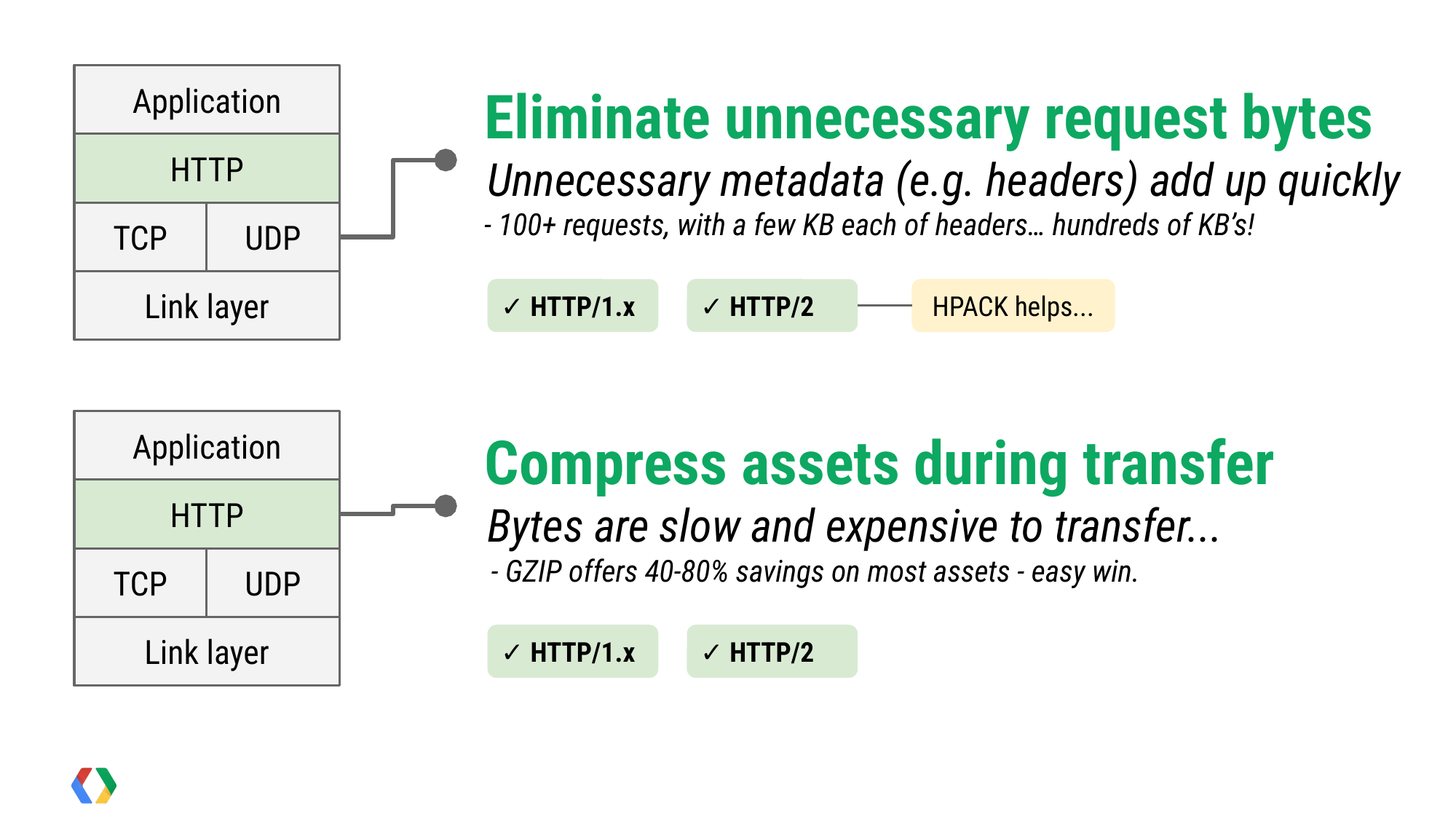

Application
  Eliminate unnecessary request bytes
   Unnecessary metadata (e.g. headers) add up quickly
    - 100+ requests, with a few KB each of headers… hundreds of KB’s!
HTTP
TCP
UDP
Link layer
✓ HTTP/1.x
✓ HTTP/2
HPACK helps...
Application
  Compress assets during transfer
   Bytes are slow and expensive to transfer...
     - GZIP offers 40-80% savings on most assets - easy win.
HTTP
TCP
UDP
Link layer
✓ HTTP/1.x
✓ HTTP/2